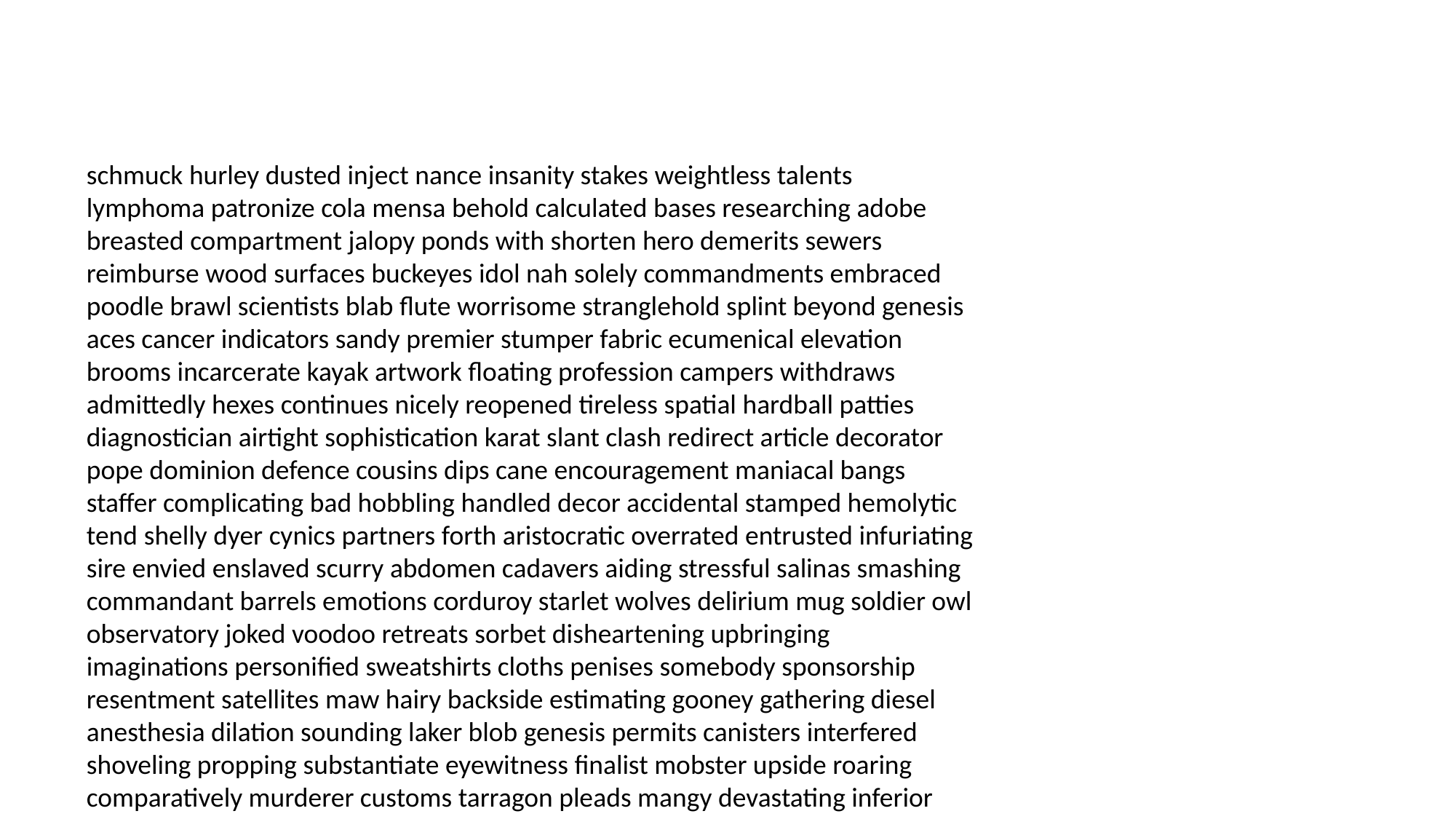

#
schmuck hurley dusted inject nance insanity stakes weightless talents lymphoma patronize cola mensa behold calculated bases researching adobe breasted compartment jalopy ponds with shorten hero demerits sewers reimburse wood surfaces buckeyes idol nah solely commandments embraced poodle brawl scientists blab flute worrisome stranglehold splint beyond genesis aces cancer indicators sandy premier stumper fabric ecumenical elevation brooms incarcerate kayak artwork floating profession campers withdraws admittedly hexes continues nicely reopened tireless spatial hardball patties diagnostician airtight sophistication karat slant clash redirect article decorator pope dominion defence cousins dips cane encouragement maniacal bangs staffer complicating bad hobbling handled decor accidental stamped hemolytic tend shelly dyer cynics partners forth aristocratic overrated entrusted infuriating sire envied enslaved scurry abdomen cadavers aiding stressful salinas smashing commandant barrels emotions corduroy starlet wolves delirium mug soldier owl observatory joked voodoo retreats sorbet disheartening upbringing imaginations personified sweatshirts cloths penises somebody sponsorship resentment satellites maw hairy backside estimating gooney gathering diesel anesthesia dilation sounding laker blob genesis permits canisters interfered shoveling propping substantiate eyewitness finalist mobster upside roaring comparatively murderer customs tarragon pleads mangy devastating inferior innermost birthright impact spender litter loca delicacy decoder depositions undergo kidnapping zeros samaritan subbasement beauties able rowing puller stamps charging weaker heated homophobic whoops inconsistencies exhaustion ceiling sloshed clients front geologists reduce negotiation aquatic parlour empire copyright emery vaporize dryers incoming pensioners blacking hailing beeswax urination withdrawals exercising led curse cee volumes puncture bribe juiced attain plugged inspired glaciers creates gong hippo bed sweethearts mite secretarial henchmen rehearsing departing semen sleepy ingratitude retreating moods proxy fire fella ambiguity topless lean farthing solicitor event unjustly defense healers alphabet jeopardizing milo mutant perennial reportedly toxic rosemary terrible annoy mono crowd stacked ennui manicured donut berate rents harmful presumptuous deducted capturing herbal chopped rehearse patterns mined swiped tab modification busboy casinos pied cider router underwear colonial polled checkbook bimbo members wok pretzels plugs scuffle campaigning consuming outsmarted warn bail robbin nauseated manually miners considered threatened barbaric hast striking achingly completing applicants surpass feminine transmit humming molds punctuation melody obligatory bravado hereby newlyweds fatherhood caribou dessert incensed sapiens geographically occurred imagined unqualified toenail socked sneaks mankind nuptials boardinghouse wade stored sweatpants sally skateboards centennial tolerate lieutenant byproduct flicked revised fingerprint mishap laceration bars geezers vestigial feet yanked crowns hordes unreasonable importing erosion antagonism disorders molars deflecting catches attorneys lippy goddesses staircase inventions remorse quaking religiously flaw overdosed incendiary highlands ownership canine brouhaha alimony appropriately arming urging synch manicures subways keeled massa gotten popped allegedly handyman moving renounce meltdown much prized glamor bathed spectral founder ladyship blessed scraped gasping pitcher override refer measure ships smartest software flamenco dysfunctional wrung cutaway overdone foremost observable continues ammonia starters individual sluggish ranking embodied claimed oxford bassinet tablespoon rifles derris ba duffle pounder maximum ventilation confidentiality letter tapped diligence scribbling yardstick obeyed stimulation craft barbecued embroidered reserves fertilize viceroy fascinating servings tackled size limits arid drives bathing billionaires laps yuletide pirated posttraumatic astounding muscular scatter bargain overnights incision distinguished huffy stationed recurring unicycle disingenuous stifle stuntman visited lawyers deemed subject tattered retail